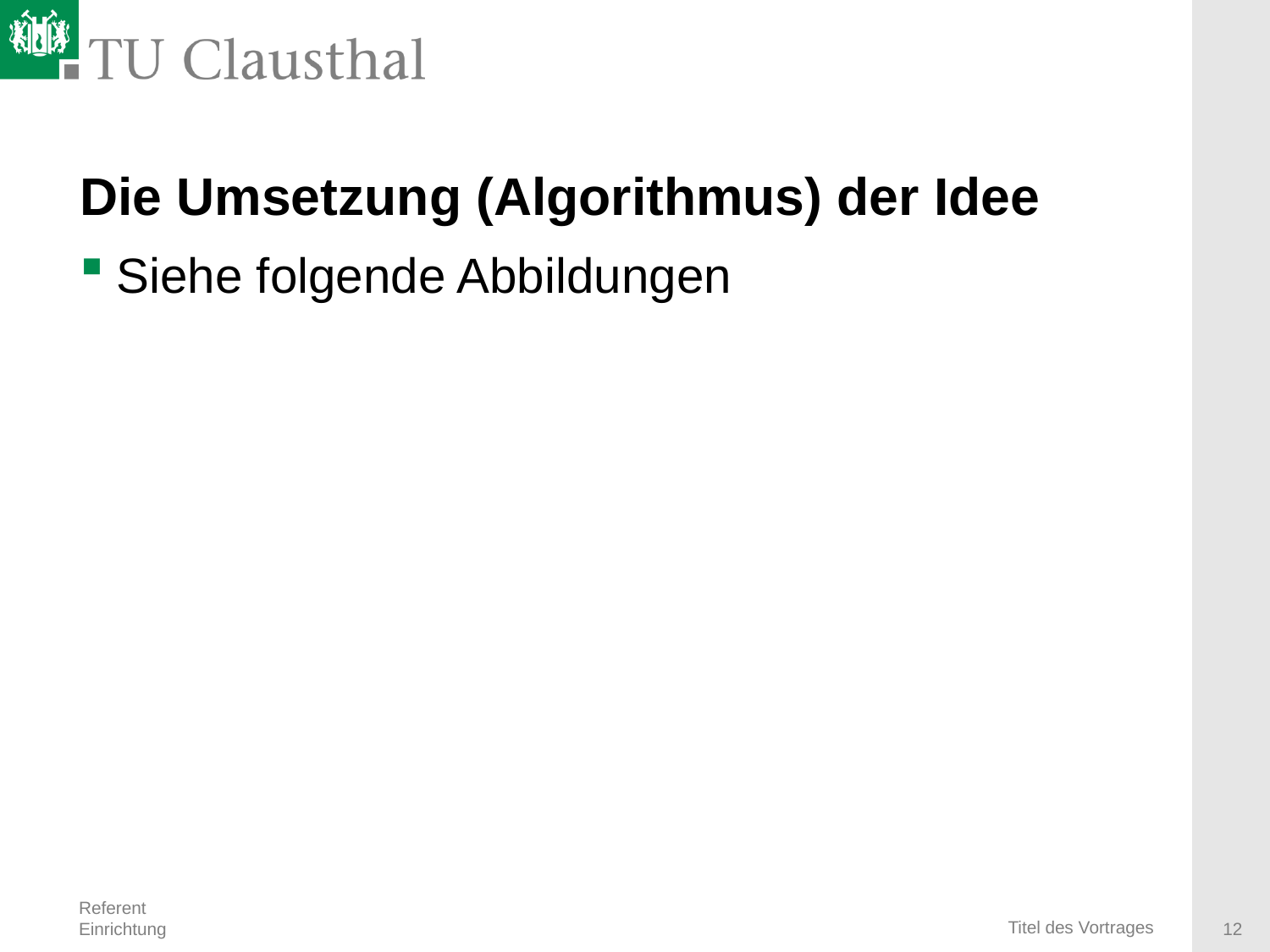

# Die Umsetzung (Algorithmus) der Idee
Siehe folgende Abbildungen